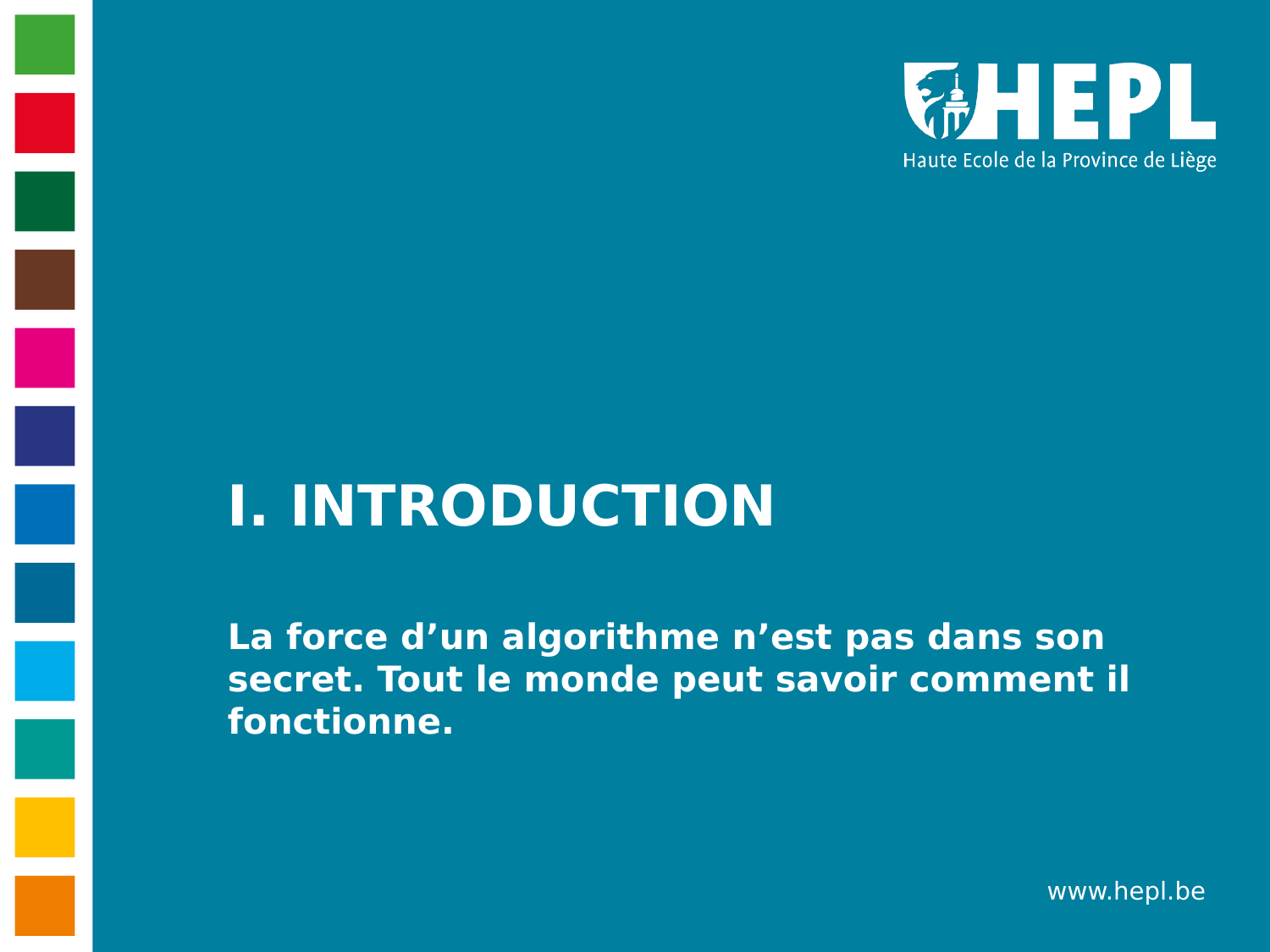

# I. introduction
La force d’un algorithme n’est pas dans son secret. Tout le monde peut savoir comment il fonctionne.